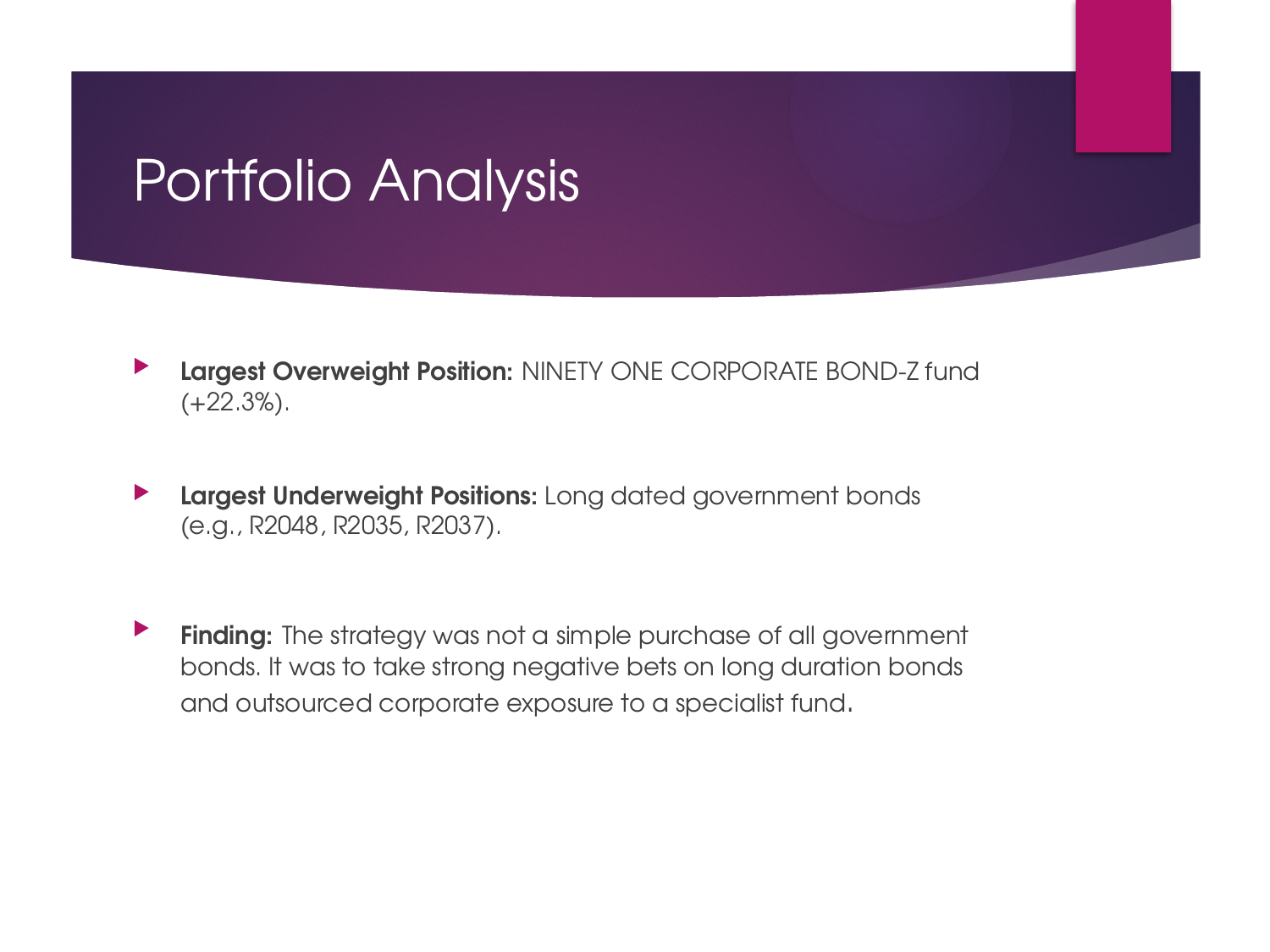

# Portfolio Analysis
Largest Overweight Position: NINETY ONE CORPORATE BOND-Z fund (+22.3%).

Largest Underweight Positions: Long dated government bonds (e.g., R2048, R2035, R2037).

Finding: The strategy was not a simple purchase of all government bonds. It was to take strong negative bets on long duration bonds and outsourced corporate exposure to a specialist fund.